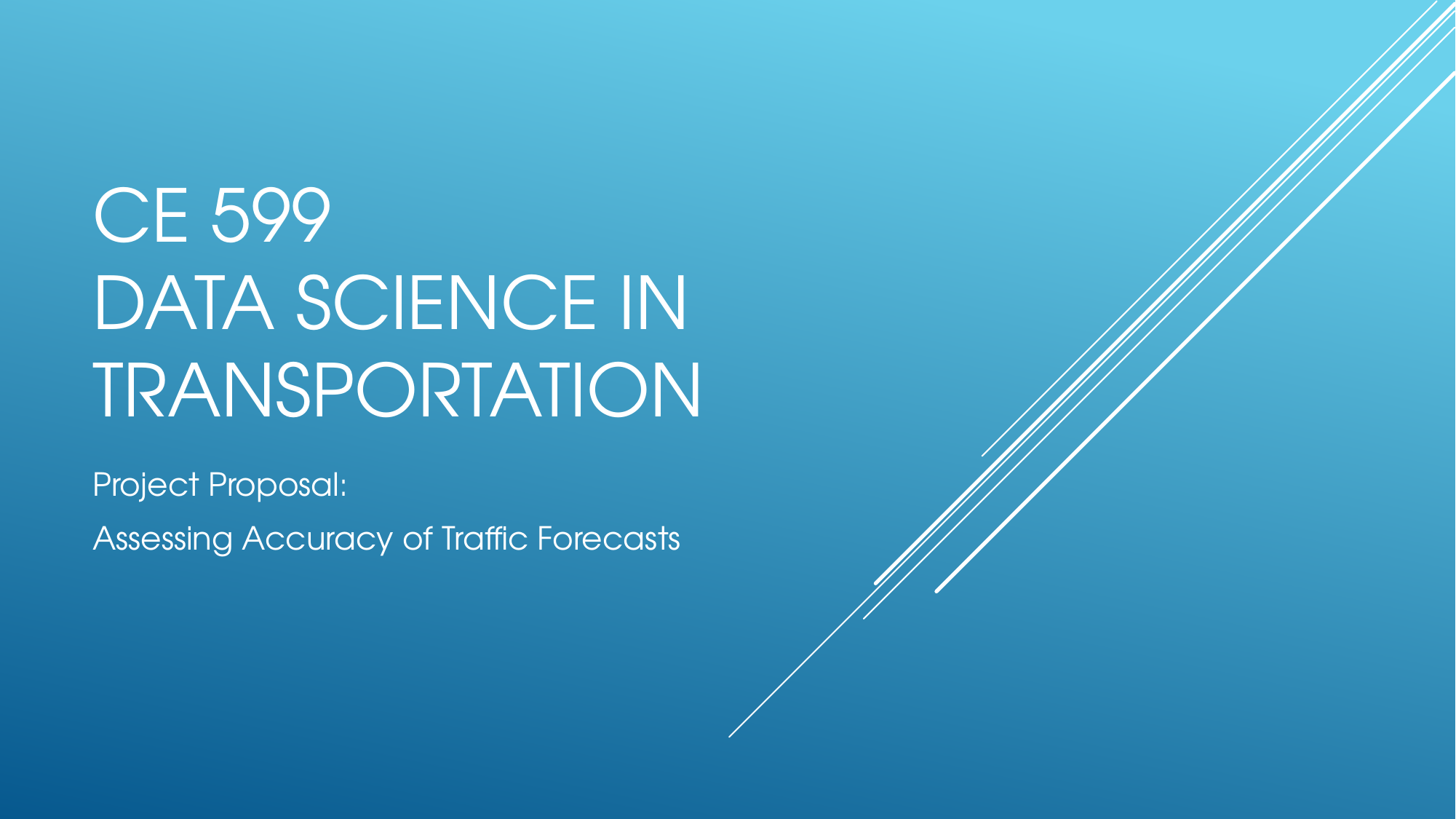

# CE 599 Data Science in Transportation
Project Proposal:
Assessing Accuracy of Traffic Forecasts